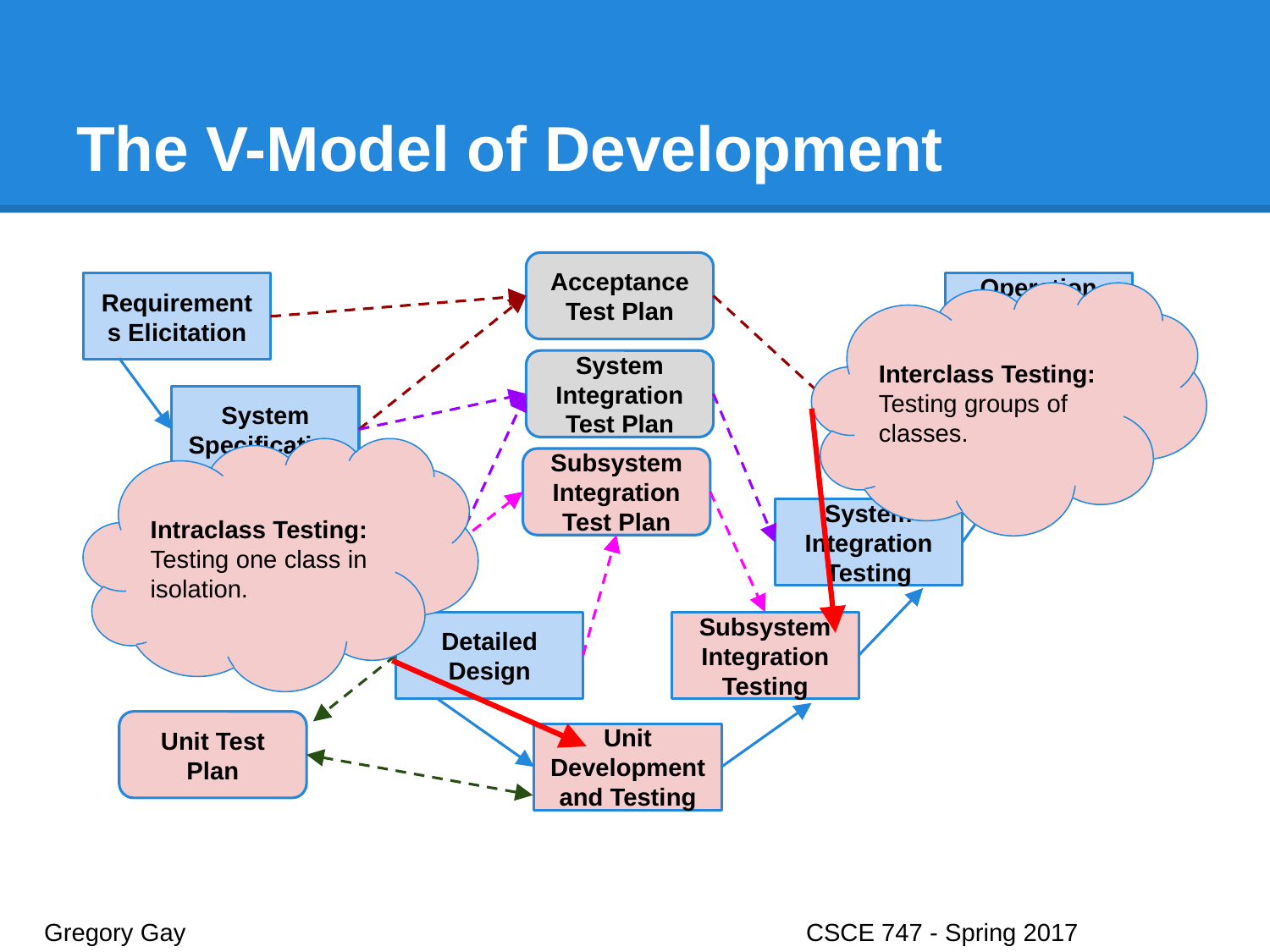

# The V-Model of Development
Acceptance Test Plan
Operation and Maintenance
Requirements Elicitation
Interclass Testing:
Testing groups of classes.
System Integration Test Plan
Acceptance Testing
System Specification
Intraclass Testing:
Testing one class in isolation.
Subsystem Integration Test Plan
System Integration Testing
Architectural Design
Detailed Design
Subsystem Integration Testing
Unit Test Plan
Unit Development and Testing
Gregory Gay					CSCE 747 - Spring 2017							18